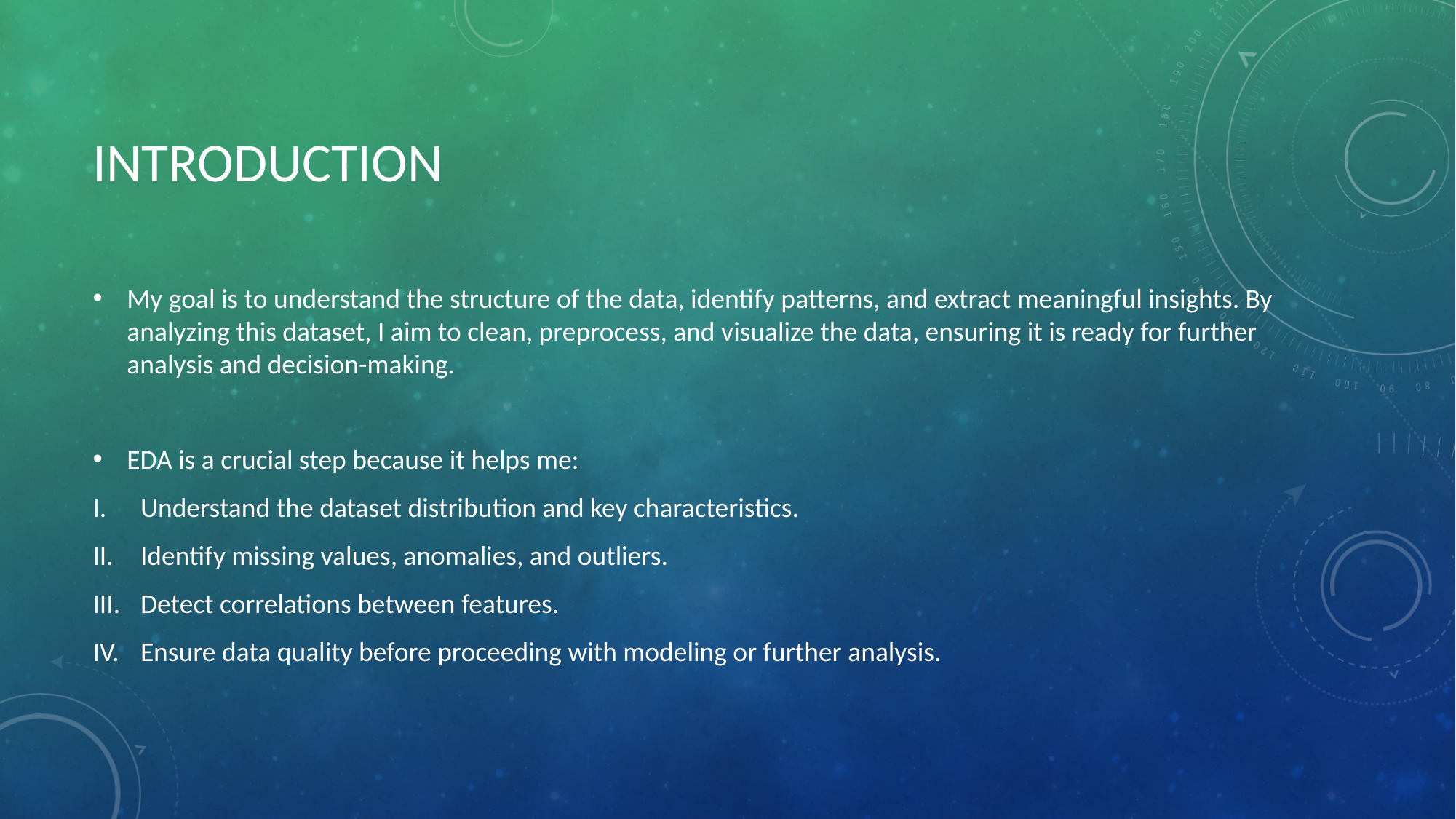

# Introduction
My goal is to understand the structure of the data, identify patterns, and extract meaningful insights. By analyzing this dataset, I aim to clean, preprocess, and visualize the data, ensuring it is ready for further analysis and decision-making.

EDA is a crucial step because it helps me:
Understand the dataset distribution and key characteristics.
Identify missing values, anomalies, and outliers.
Detect correlations between features.
Ensure data quality before proceeding with modeling or further analysis.